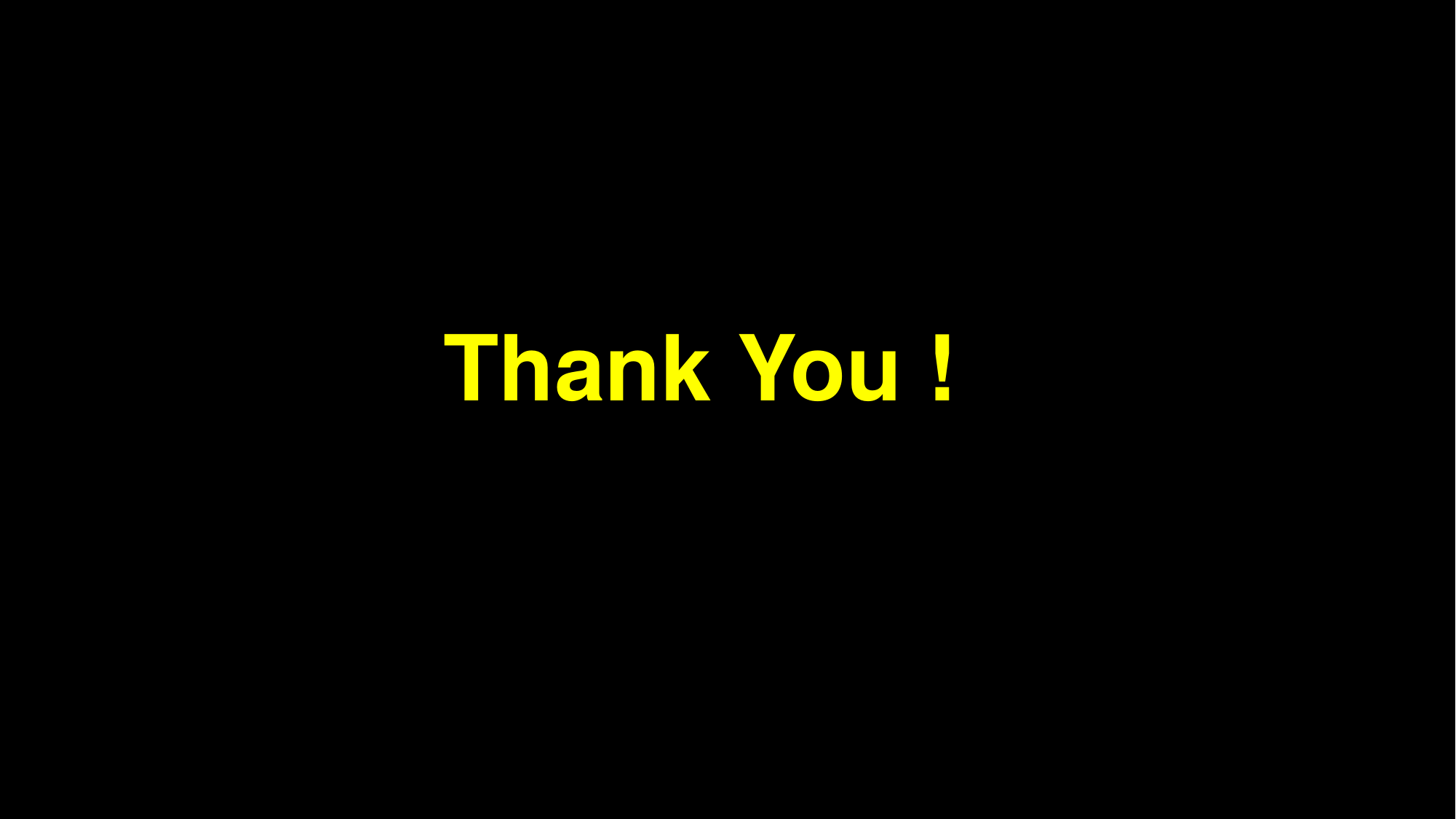

# Thank You !
Sample Footer Text
13